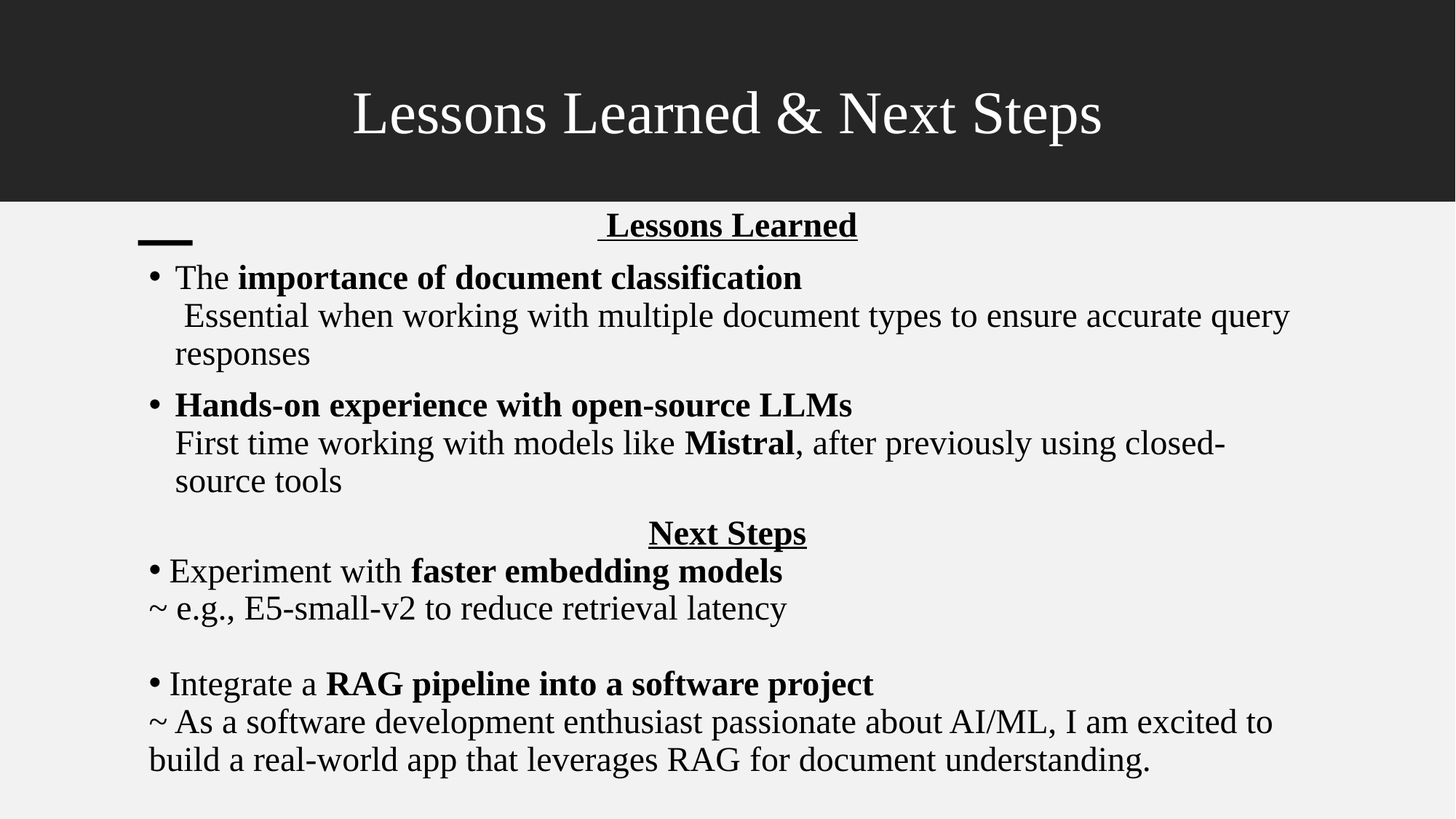

# Lessons Learned & Next Steps

 Lessons Learned
The importance of document classification
 Essential when working with multiple document types to ensure accurate query responses
Hands-on experience with open-source LLMs
First time working with models like Mistral, after previously using closed-source tools
Next Steps
 Experiment with faster embedding models
~ e.g., E5-small-v2 to reduce retrieval latency

 Integrate a RAG pipeline into a software project
~ As a software development enthusiast passionate about AI/ML, I am excited to build a real-world app that leverages RAG for document understanding.